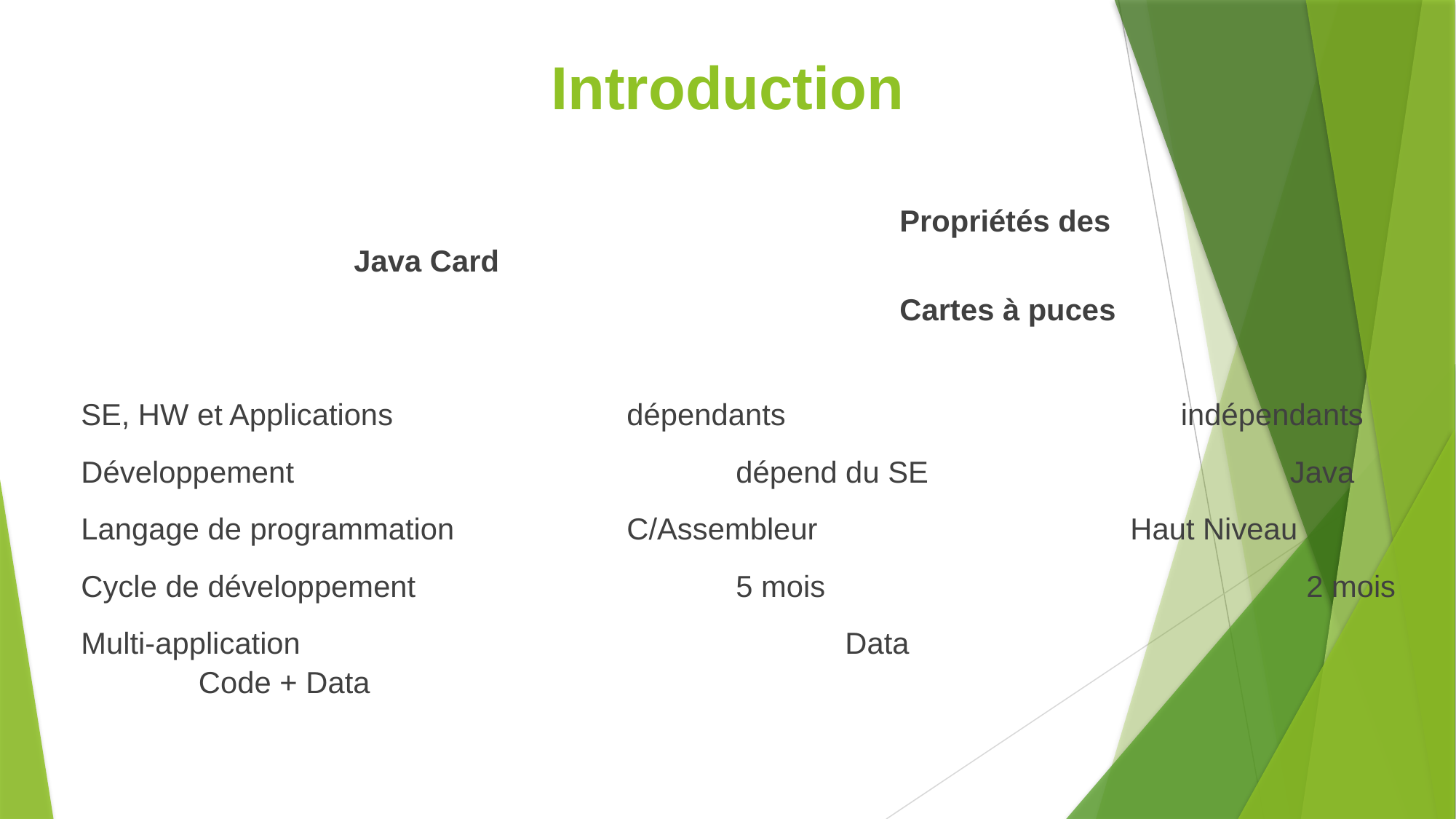

# Introduction
								Propriétés des 					Java Card
								Cartes à puces

SE, HW et Applications 			dépendants			        	 indépendants
Développement					dépend du SE				 Java
Langage de programmation		C/Assembleur			        Haut Niveau
Cycle de développement			5 mois				                2 mois
Multi-application					Data						 Code + Data